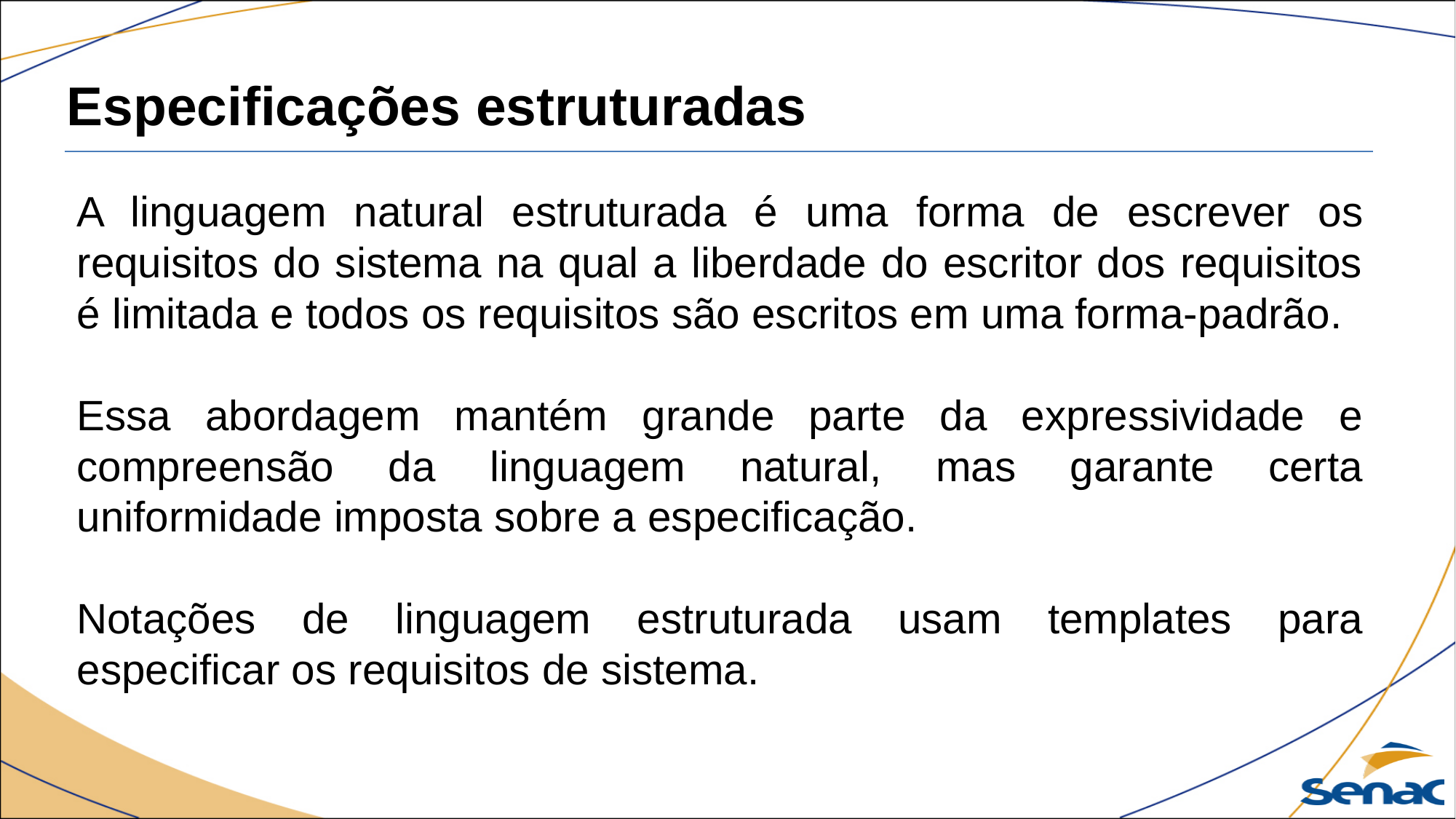

Especificações estruturadas
A linguagem natural estruturada é uma forma de escrever os requisitos do sistema na qual a liberdade do escritor dos requisitos é limitada e todos os requisitos são escritos em uma forma-padrão.

Essa abordagem mantém grande parte da expressividade e compreensão da linguagem natural, mas garante certa uniformidade imposta sobre a especificação.

Notações de linguagem estruturada usam templates para especificar os requisitos de sistema.